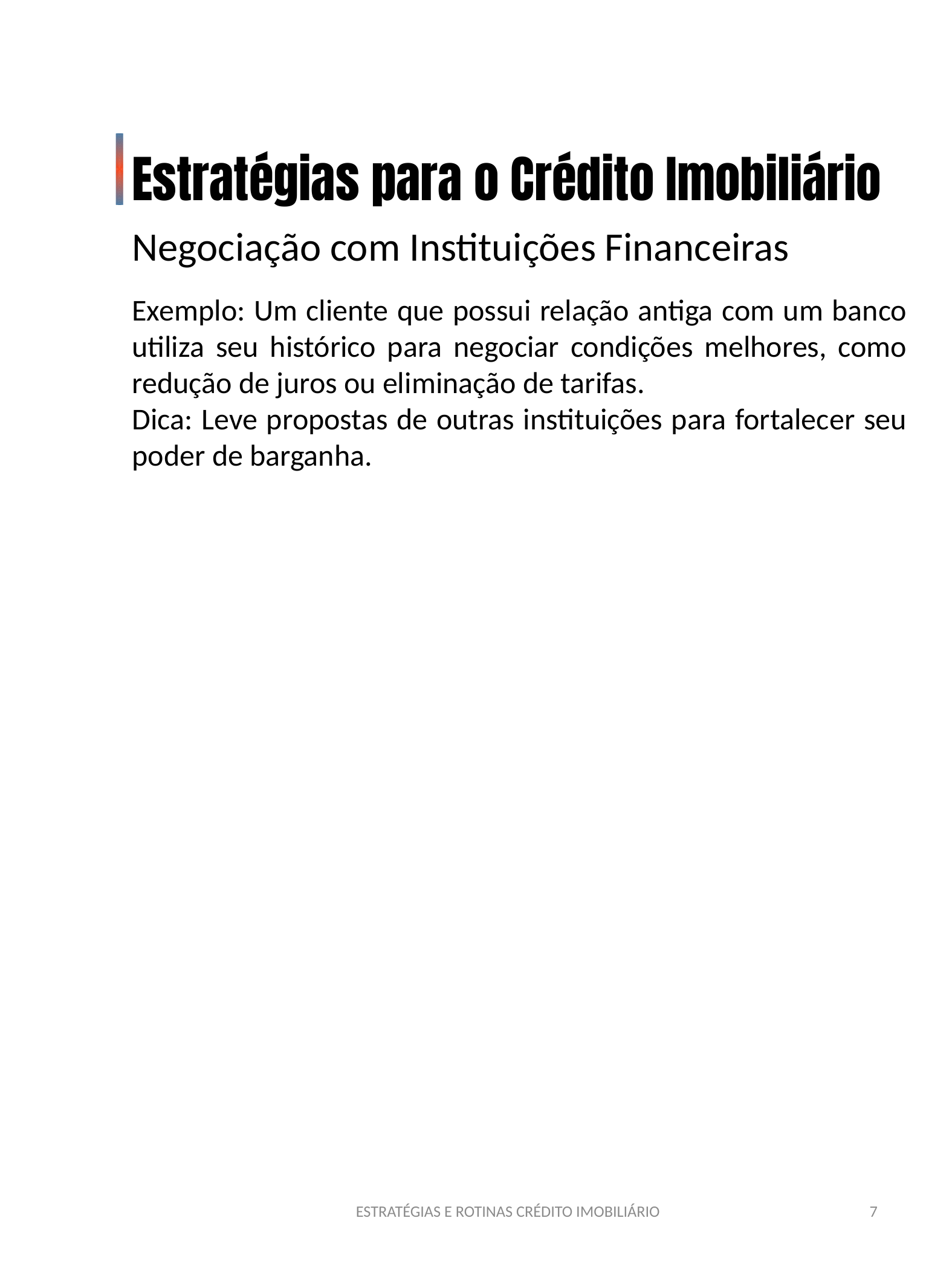

Estratégias para o Crédito Imobiliário

Negociação com Instituições Financeiras
Exemplo: Um cliente que possui relação antiga com um banco utiliza seu histórico para negociar condições melhores, como redução de juros ou eliminação de tarifas.
Dica: Leve propostas de outras instituições para fortalecer seu poder de barganha.
ESTRATÉGIAS E ROTINAS CRÉDITO IMOBILIÁRIO
7